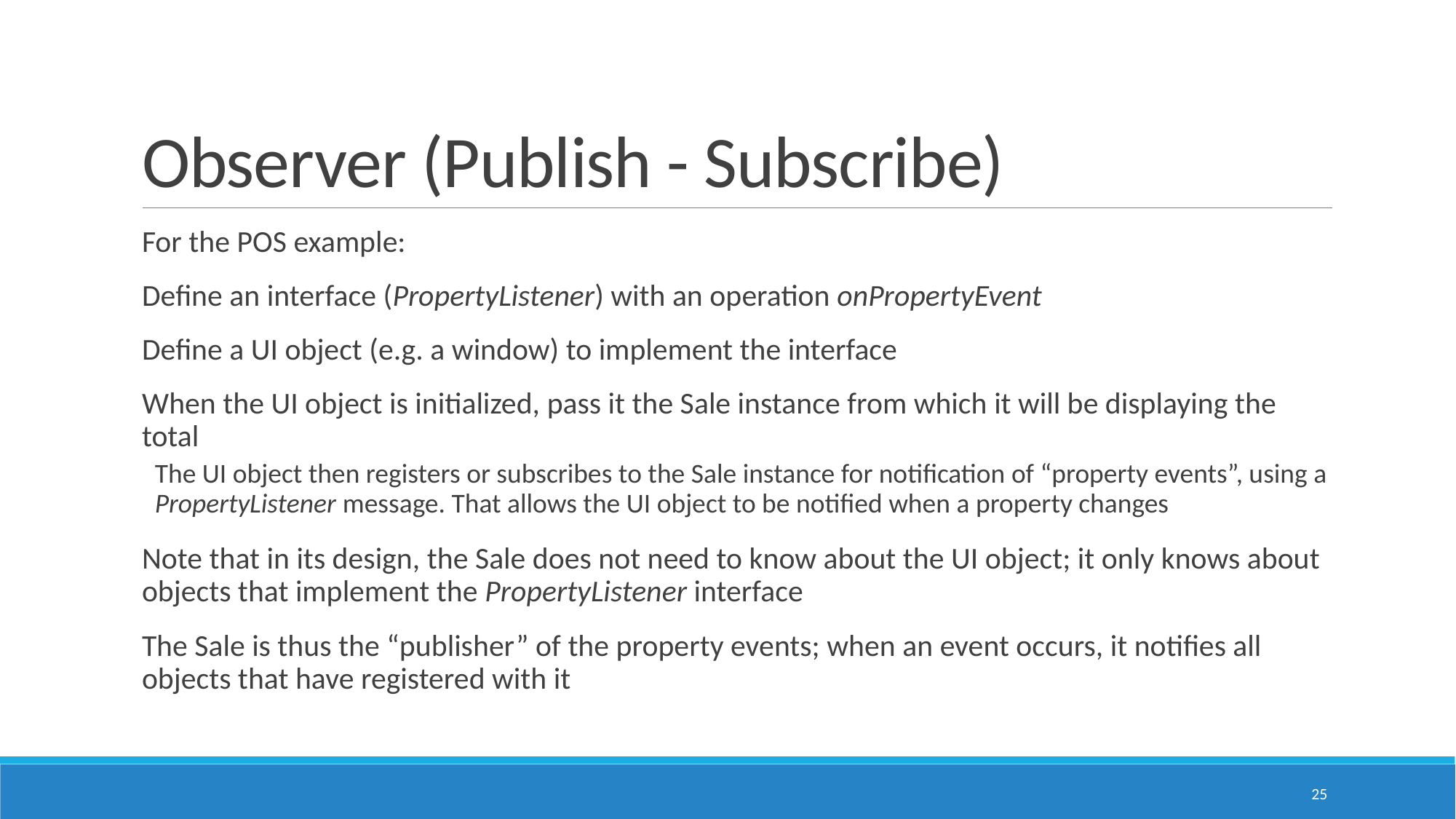

# Observer (Publish - Subscribe)
For the POS example:
Define an interface (PropertyListener) with an operation onPropertyEvent
Define a UI object (e.g. a window) to implement the interface
When the UI object is initialized, pass it the Sale instance from which it will be displaying the total
The UI object then registers or subscribes to the Sale instance for notification of “property events”, using a PropertyListener message. That allows the UI object to be notified when a property changes
Note that in its design, the Sale does not need to know about the UI object; it only knows about objects that implement the PropertyListener interface
The Sale is thus the “publisher” of the property events; when an event occurs, it notifies all objects that have registered with it
25